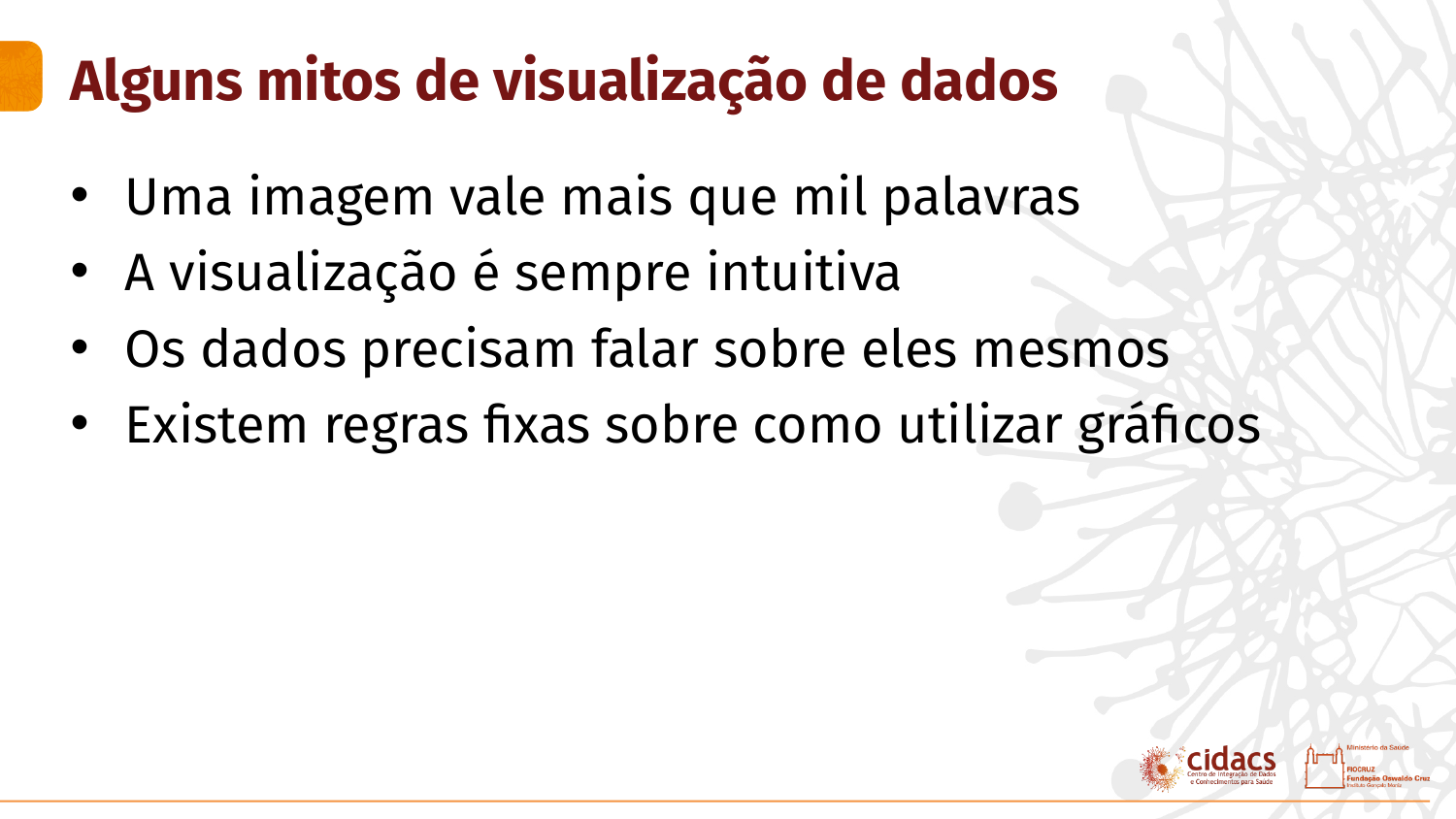

# Alguns mitos de visualização de dados
Uma imagem vale mais que mil palavras
A visualização é sempre intuitiva
Os dados precisam falar sobre eles mesmos
Existem regras fixas sobre como utilizar gráficos